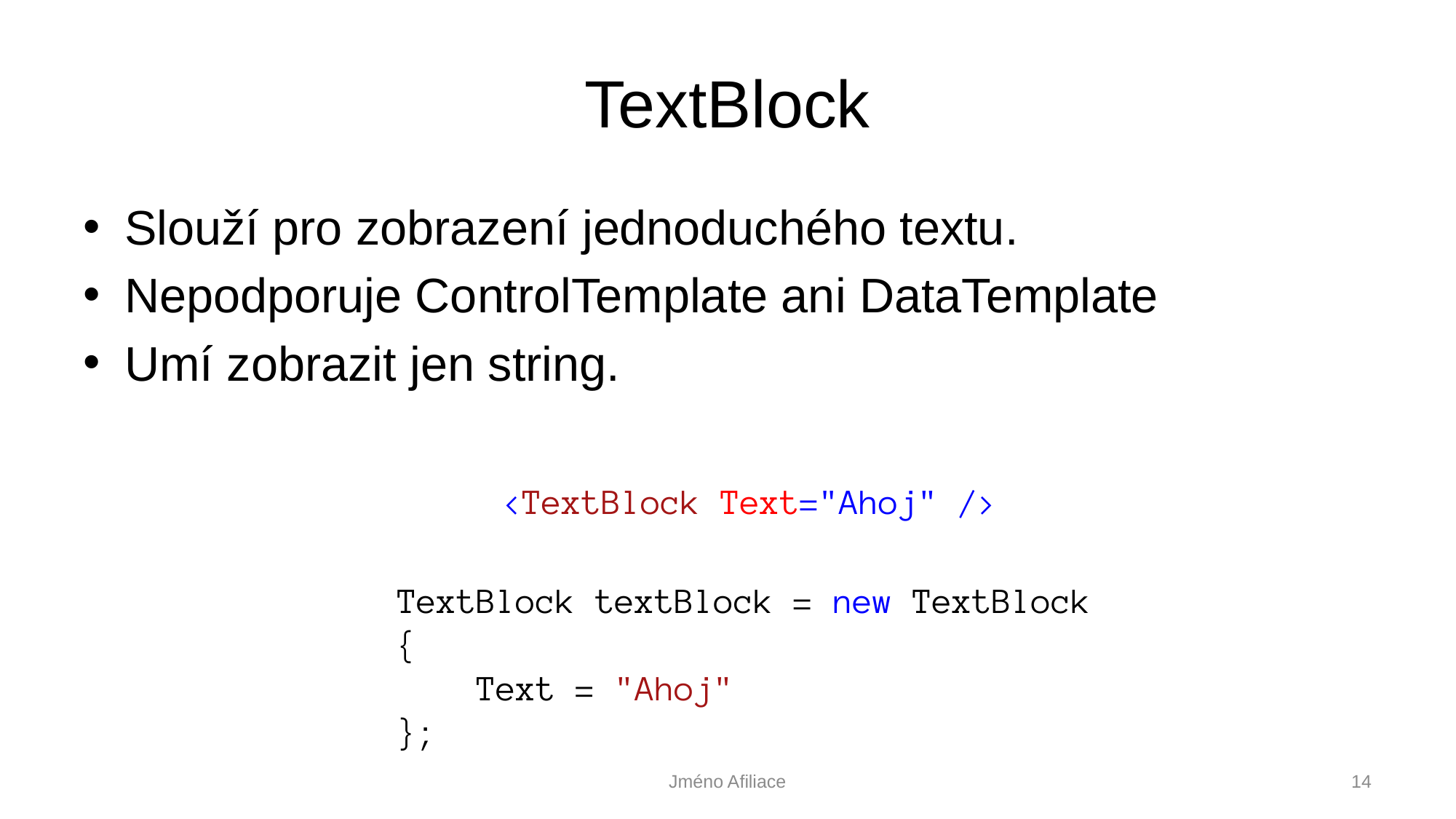

# TextBlock
Slouží pro zobrazení jednoduchého textu.
Nepodporuje ControlTemplate ani DataTemplate
Umí zobrazit jen string.
<TextBlock Text="Ahoj" />
TextBlock textBlock = new TextBlock
{
    Text = "Ahoj"
};
Jméno Afiliace
14